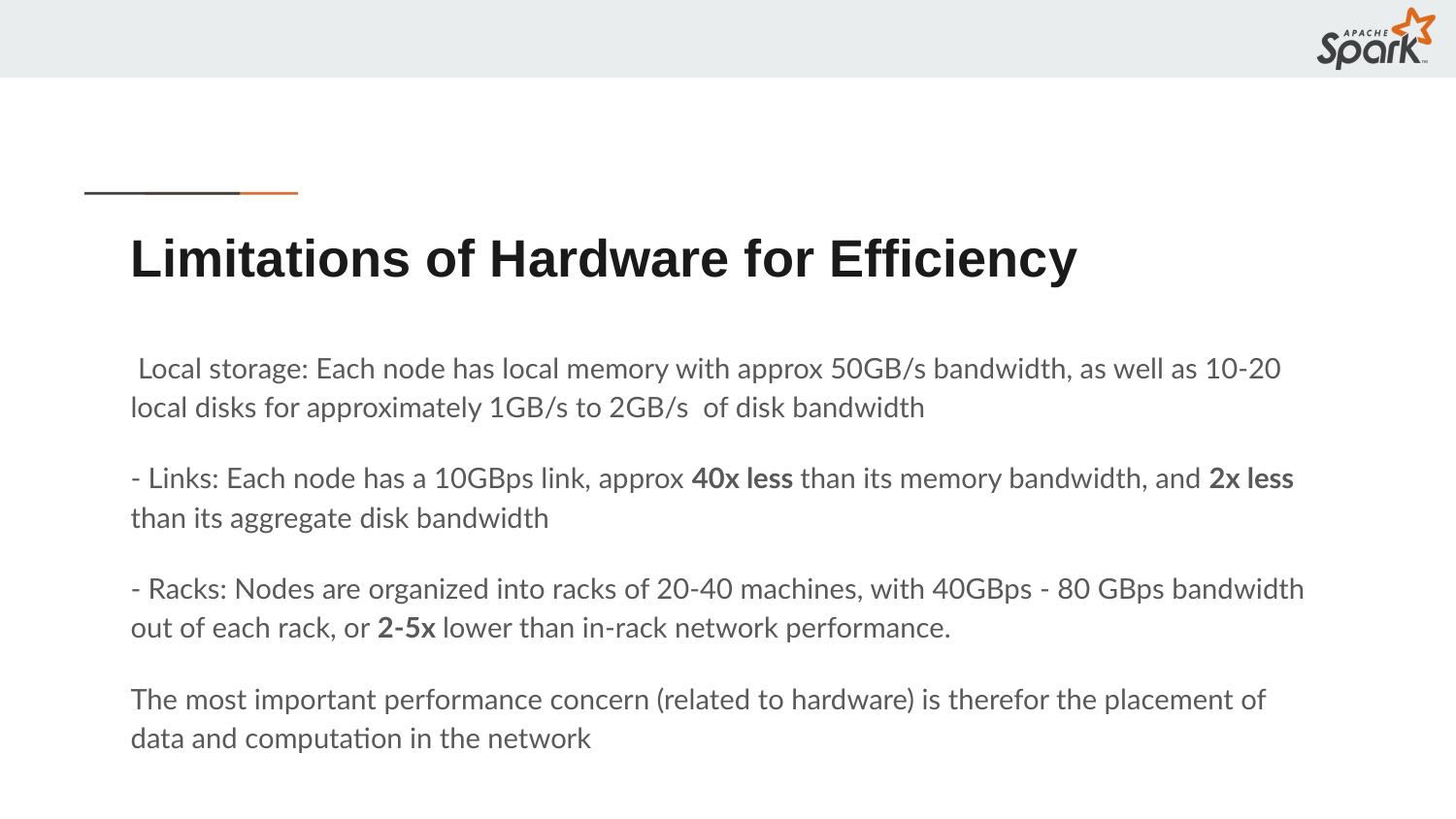

# Limitations of Hardware for Efficiency
 Local storage: Each node has local memory with approx 50GB/s bandwidth, as well as 10-20 local disks for approximately 1GB/s to 2GB/s  of disk bandwidth
- Links: Each node has a 10GBps link, approx 40x less than its memory bandwidth, and 2x less than its aggregate disk bandwidth
- Racks: Nodes are organized into racks of 20-40 machines, with 40GBps - 80 GBps bandwidth out of each rack, or 2-5x lower than in-rack network performance.
The most important performance concern (related to hardware) is therefor the placement of data and computation in the network